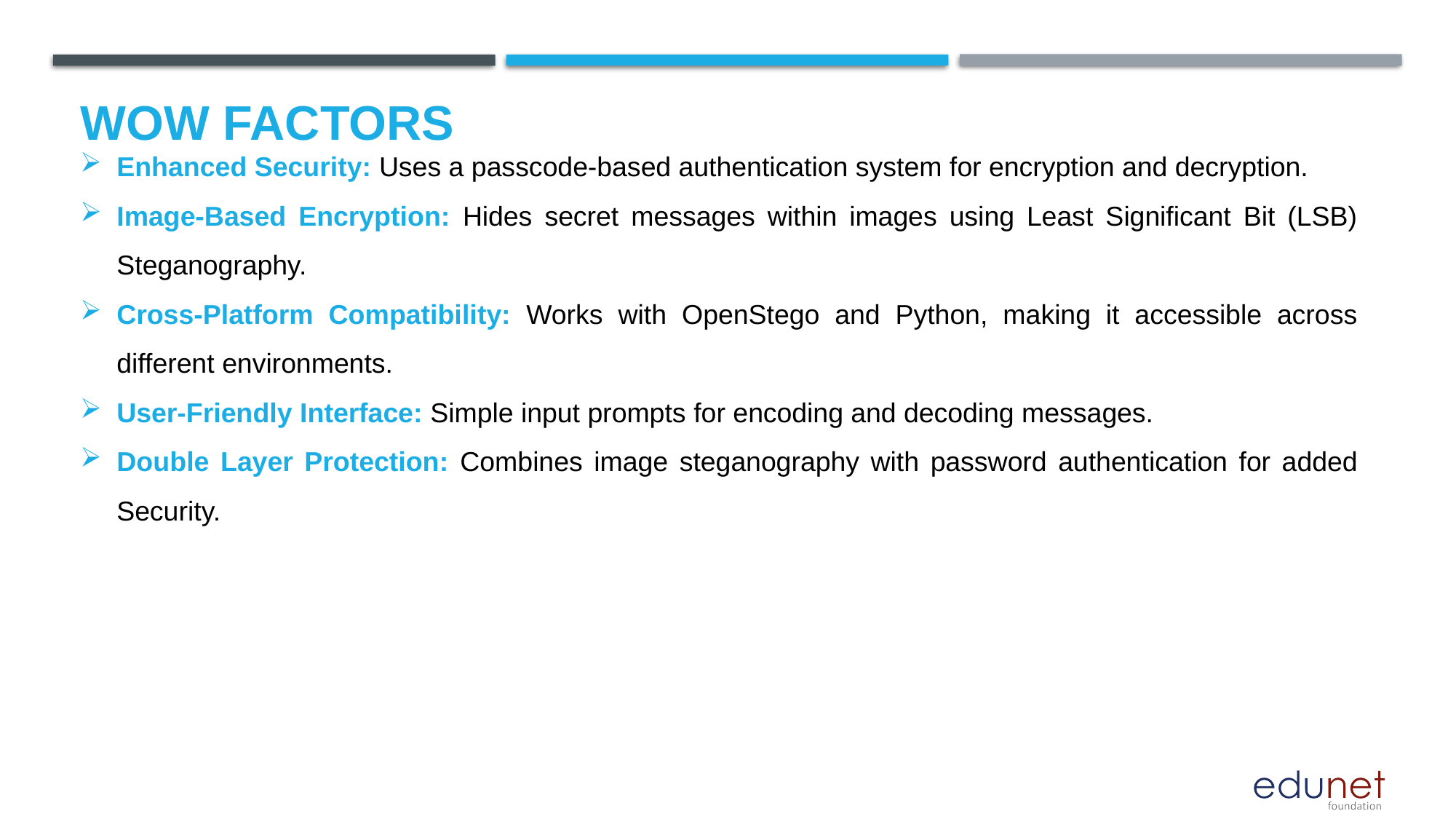

# Wow factors
Enhanced Security: Uses a passcode-based authentication system for encryption and decryption.
Image-Based Encryption: Hides secret messages within images using Least Significant Bit (LSB) Steganography.
Cross-Platform Compatibility: Works with OpenStego and Python, making it accessible across different environments.
User-Friendly Interface: Simple input prompts for encoding and decoding messages.
Double Layer Protection: Combines image steganography with password authentication for added Security.